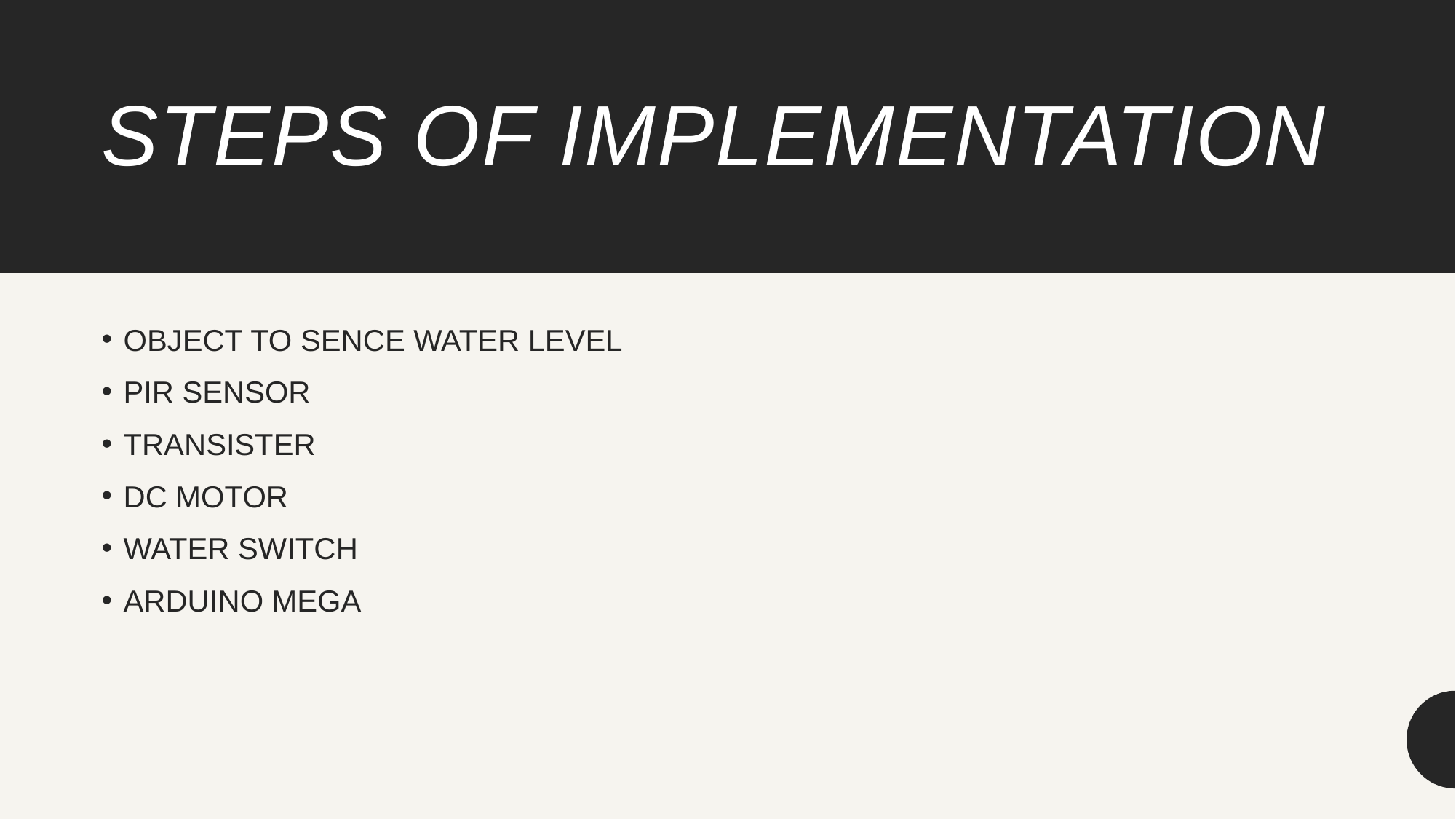

# STEPS OF IMPLEMENTATION
OBJECT TO SENCE WATER LEVEL
PIR SENSOR
TRANSISTER
DC MOTOR
WATER SWITCH
ARDUINO MEGA